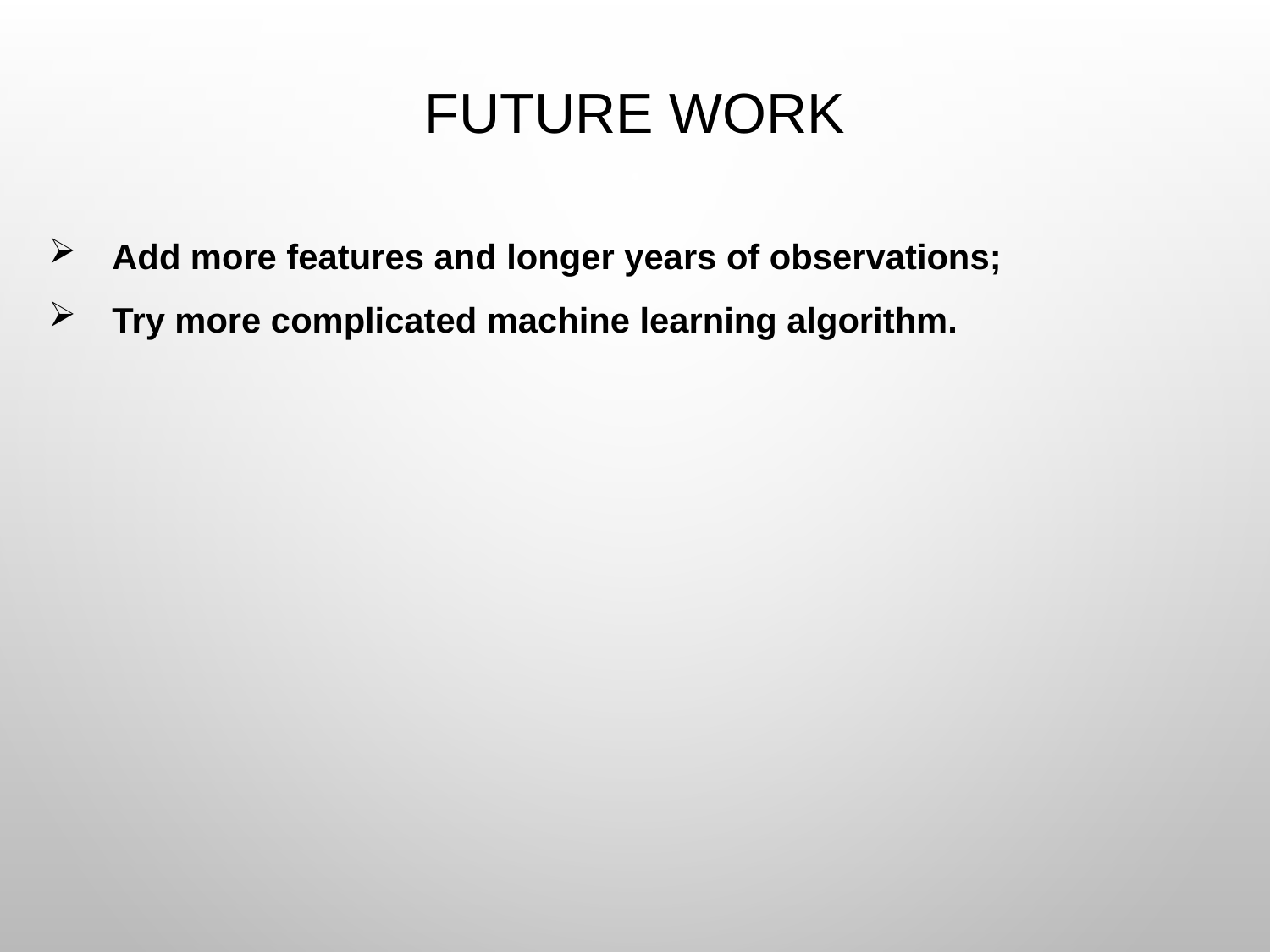

# Future Work
Add more features and longer years of observations;
Try more complicated machine learning algorithm.